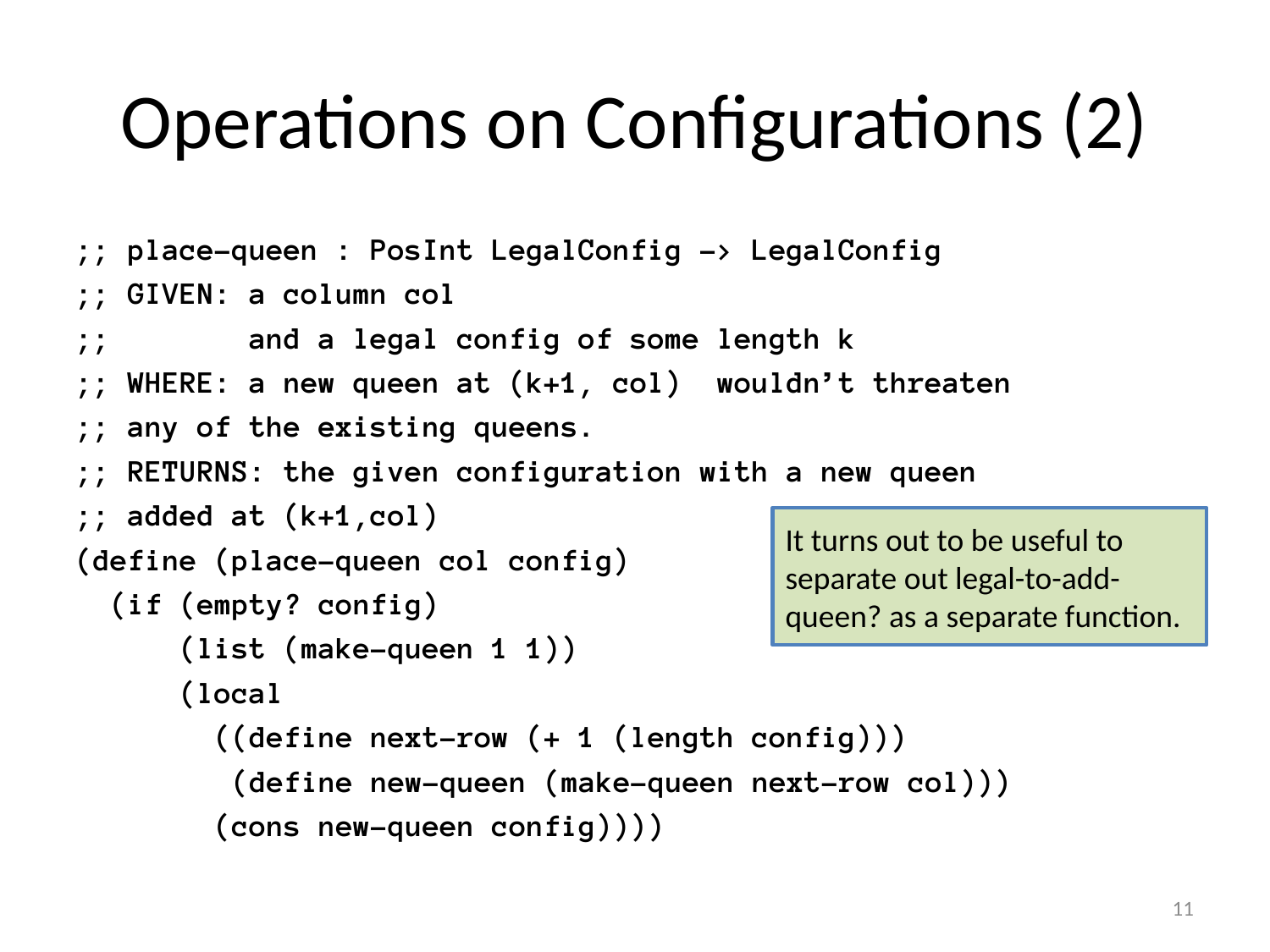

# Operations on Configurations (2)
;; place-queen : PosInt LegalConfig -> LegalConfig
;; GIVEN: a column col
;;        and a legal config of some length k
;; WHERE: a new queen at (k+1, col)  wouldn’t threaten
;; any of the existing queens.
;; RETURNS: the given configuration with a new queen
;; added at (k+1,col)
(define (place-queen col config)
  (if (empty? config)
      (list (make-queen 1 1))
      (local
        ((define next-row (+ 1 (length config)))
         (define new-queen (make-queen next-row col)))
        (cons new-queen config))))

It turns out to be useful to separate out legal-to-add-queen? as a separate function.
11